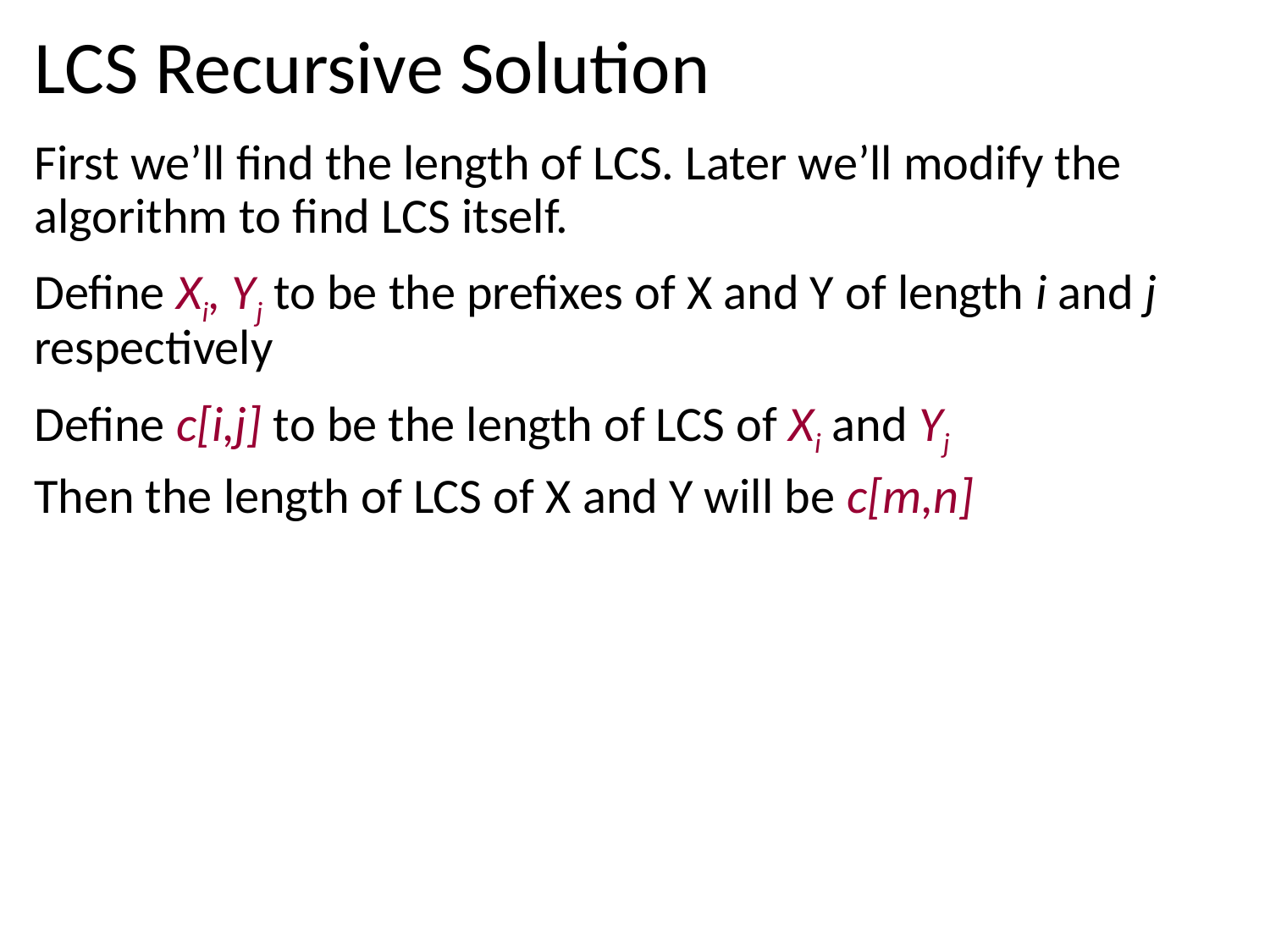

# LCS Recursive Solution
First we’ll find the length of LCS. Later we’ll modify the algorithm to find LCS itself.
Define Xi, Yj to be the prefixes of X and Y of length i and j respectively
Define c[i,j] to be the length of LCS of Xi and Yj
Then the length of LCS of X and Y will be c[m,n]